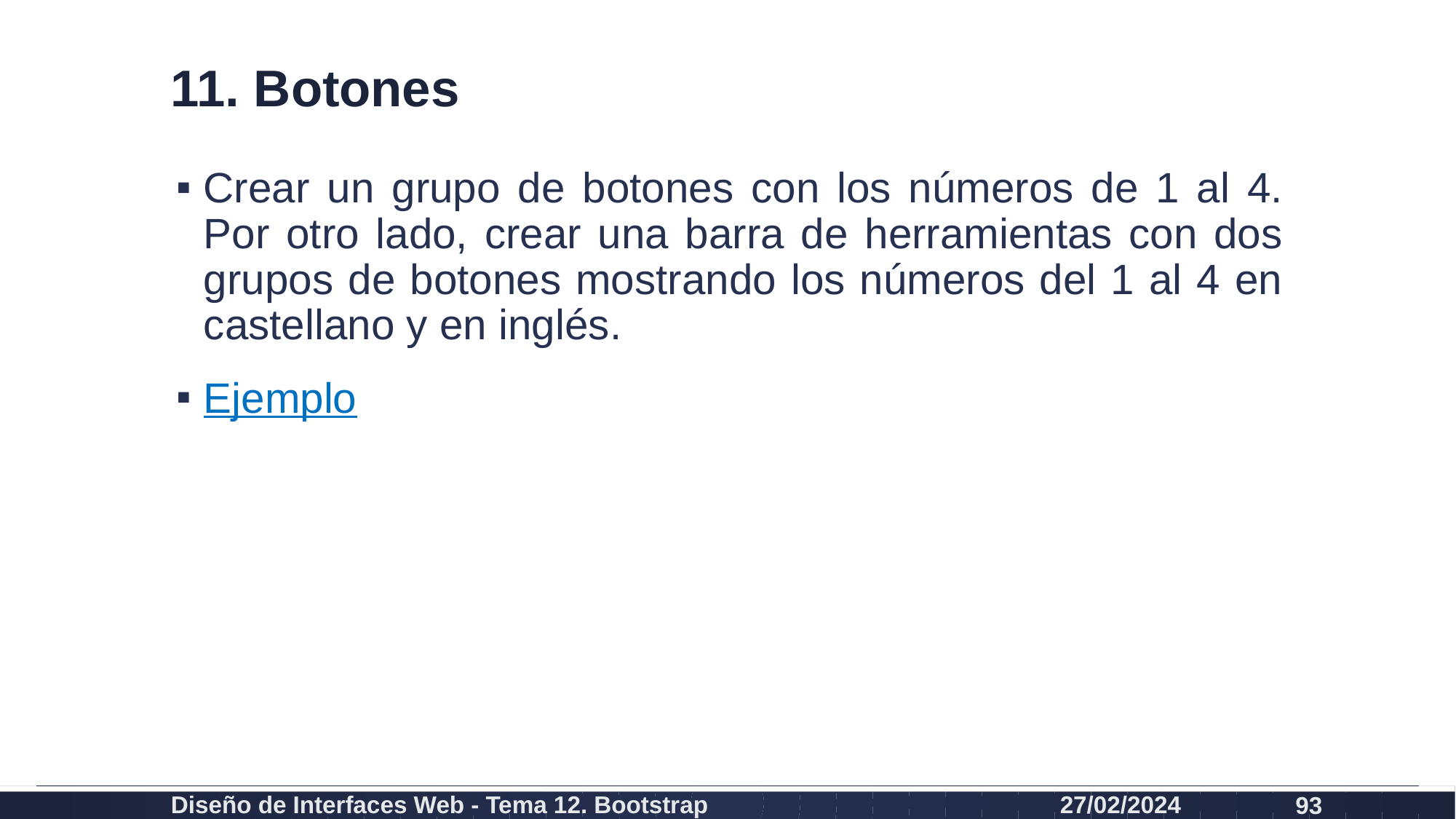

# 11. Botones
Crear un grupo de botones con los números de 1 al 4. Por otro lado, crear una barra de herramientas con dos grupos de botones mostrando los números del 1 al 4 en castellano y en inglés.
Ejemplo
Diseño de Interfaces Web - Tema 12. Bootstrap
27/02/2024
93